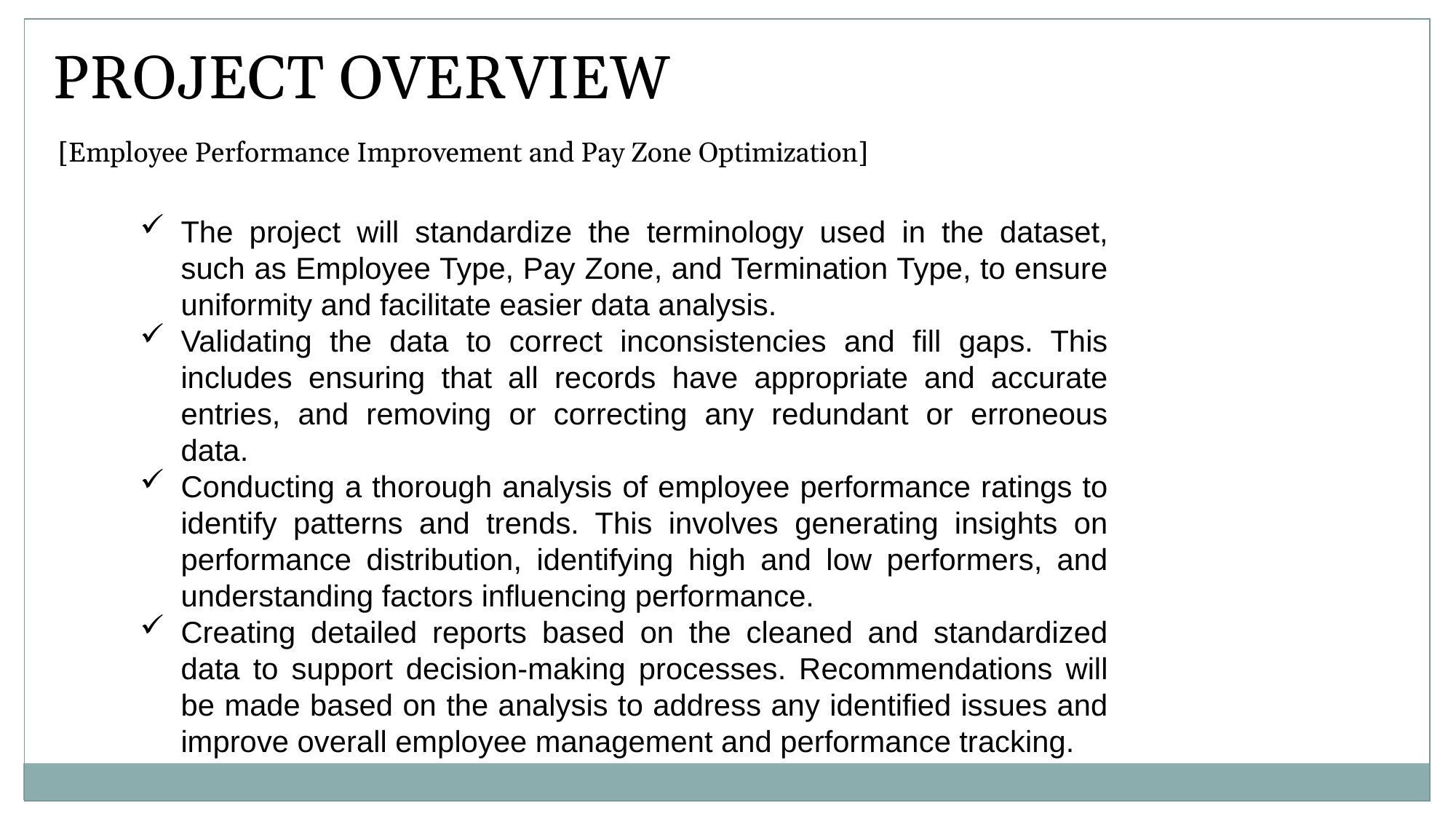

PROJECT OVERVIEW
[Employee Performance Improvement and Pay Zone Optimization]

The project will standardize the terminology used in the dataset, such as Employee Type, Pay Zone, and Termination Type, to ensure uniformity and facilitate easier data analysis.
Validating the data to correct inconsistencies and fill gaps. This includes ensuring that all records have appropriate and accurate entries, and removing or correcting any redundant or erroneous data.
Conducting a thorough analysis of employee performance ratings to identify patterns and trends. This involves generating insights on performance distribution, identifying high and low performers, and understanding factors influencing performance.
Creating detailed reports based on the cleaned and standardized data to support decision-making processes. Recommendations will be made based on the analysis to address any identified issues and improve overall employee management and performance tracking.